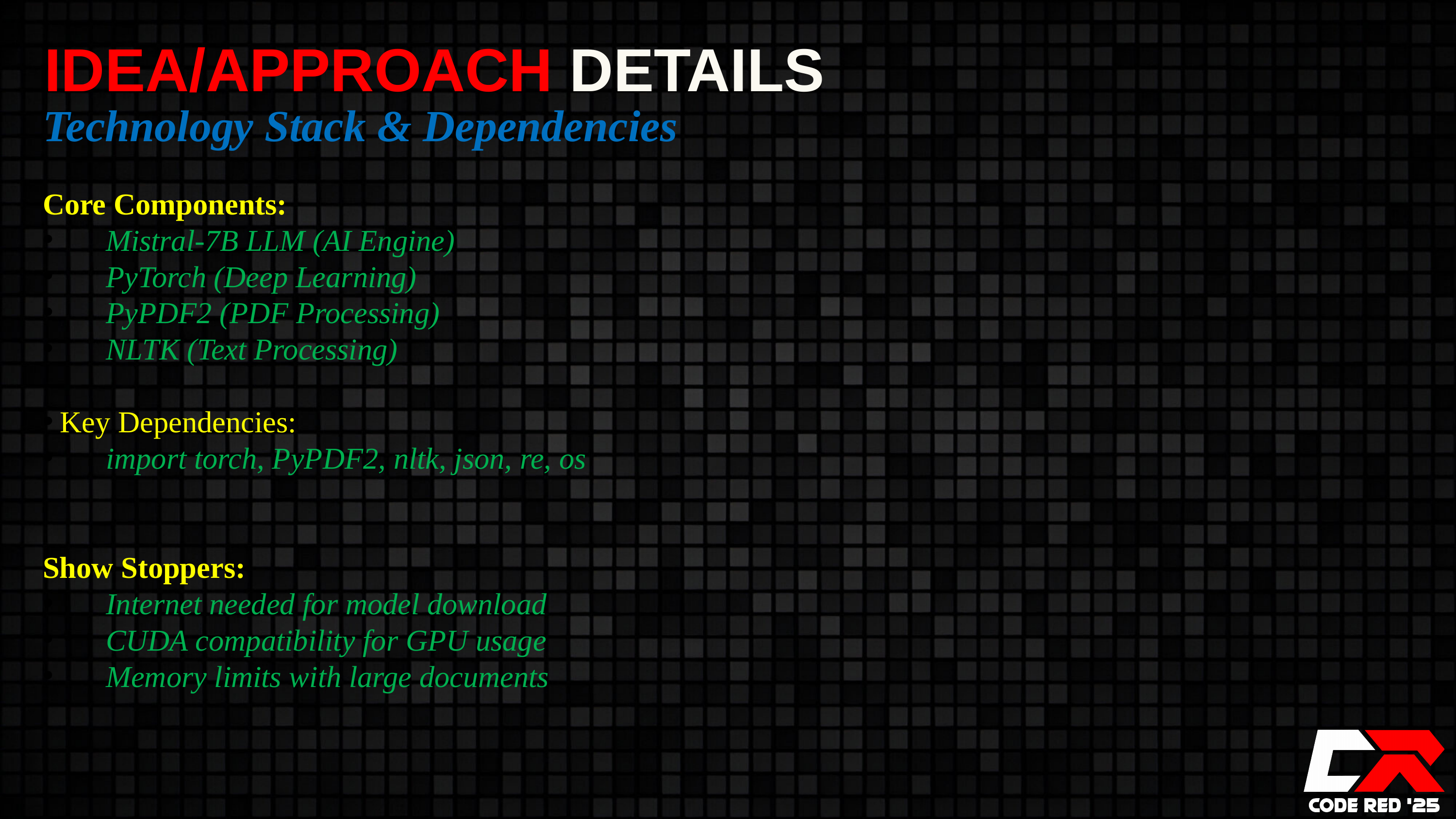

IDEA/APPROACH DETAILS
Technology Stack & Dependencies

Core Components:
      Mistral-7B LLM (AI Engine)
      PyTorch (Deep Learning)
      PyPDF2 (PDF Processing)
      NLTK (Text Processing)

Key Dependencies:
      import torch, PyPDF2, nltk, json, re, os

Show Stoppers:
      Internet needed for model download
      CUDA compatibility for GPU usage
      Memory limits with large documents